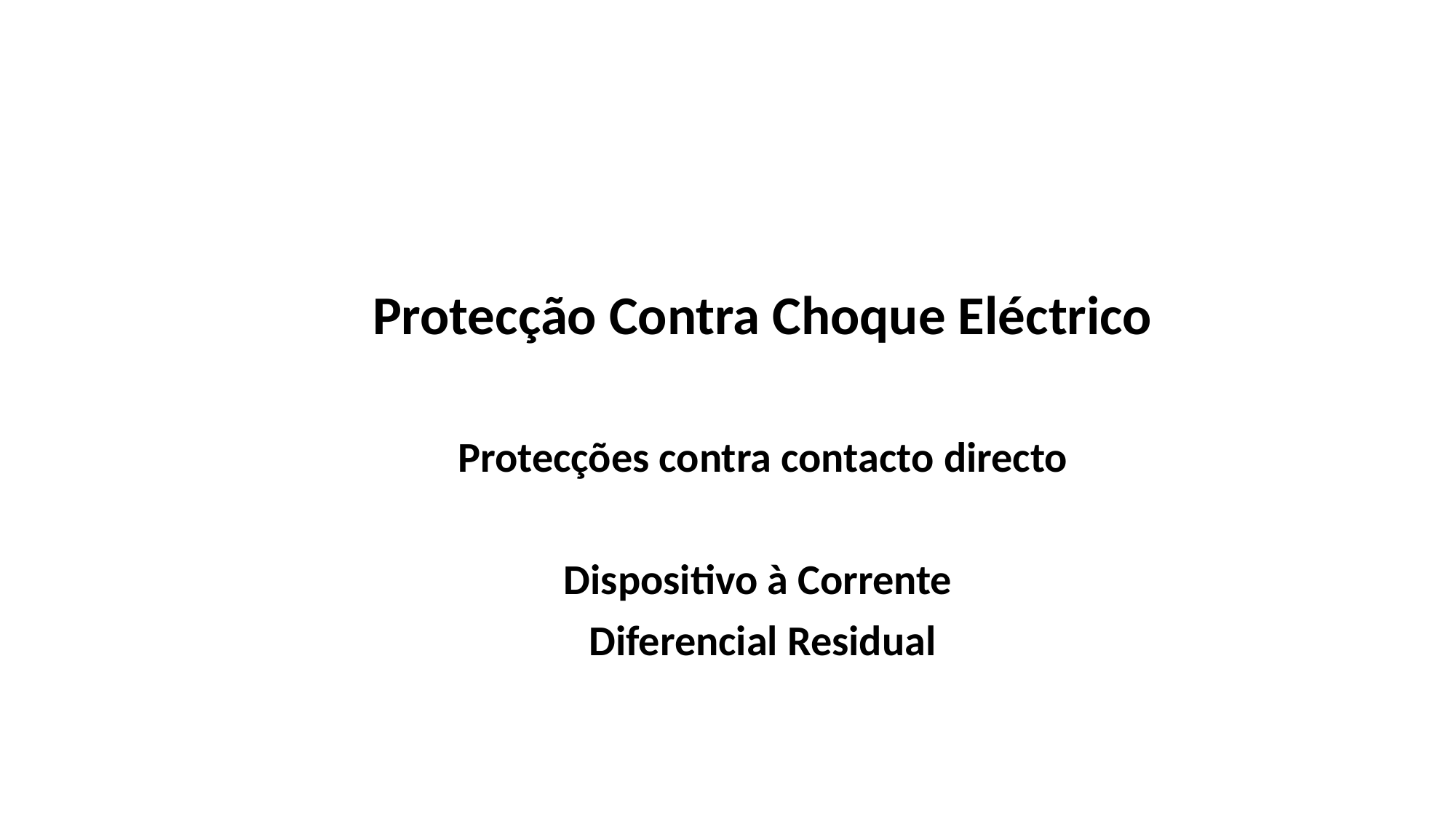

Protecção Contra Choque Eléctrico

Protecções contra contacto directo

Dispositivo à Corrente
Diferencial Residual